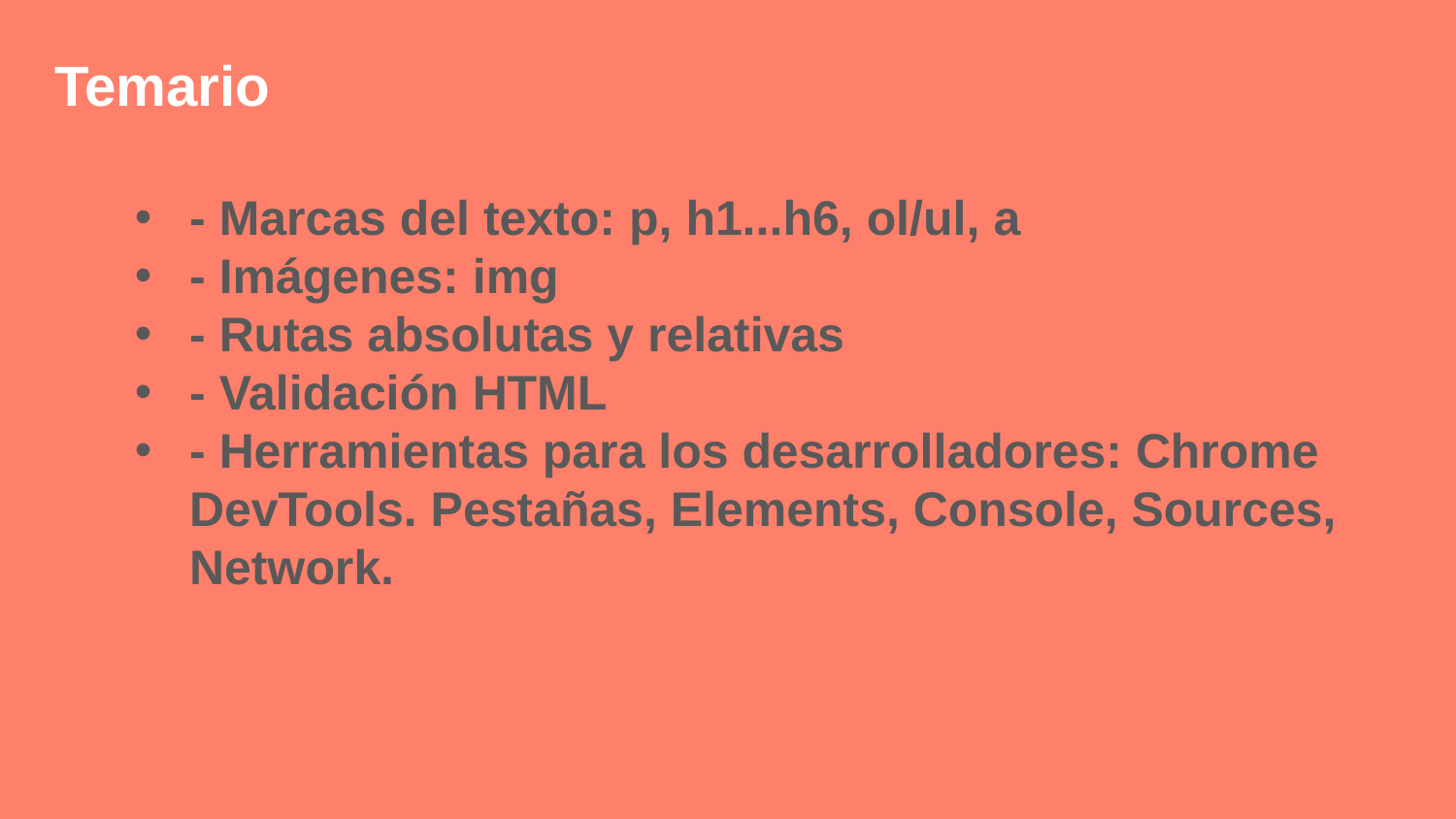

Temario
- Marcas del texto: p, h1...h6, ol/ul, a
- Imágenes: img
- Rutas absolutas y relativas
- Validación HTML
- Herramientas para los desarrolladores: Chrome DevTools. Pestañas, Elements, Console, Sources, Network.